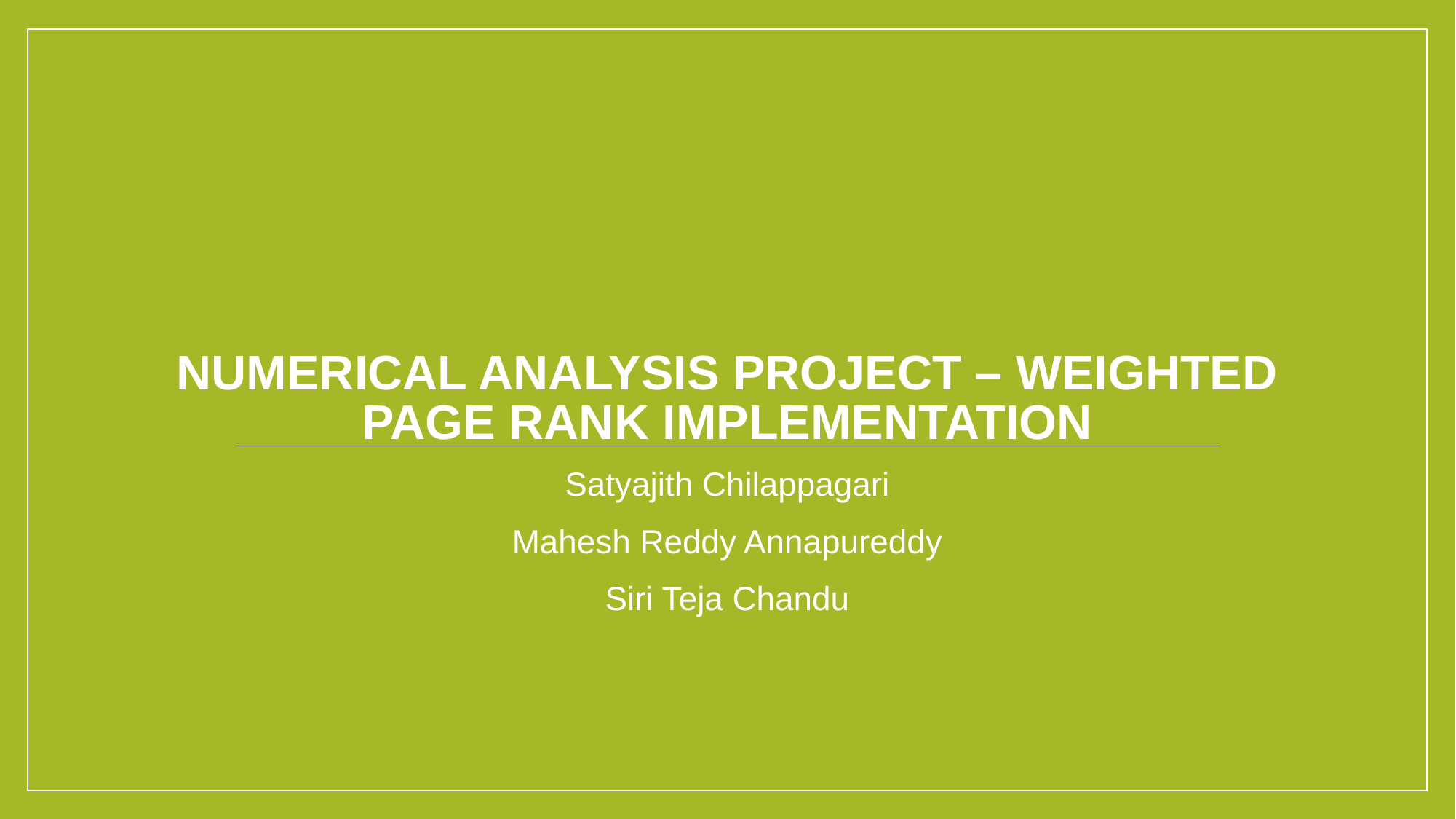

# Numerical Analysis Project – Weighted Page Rank Implementation
Satyajith Chilappagari
Mahesh Reddy Annapureddy
Siri Teja Chandu